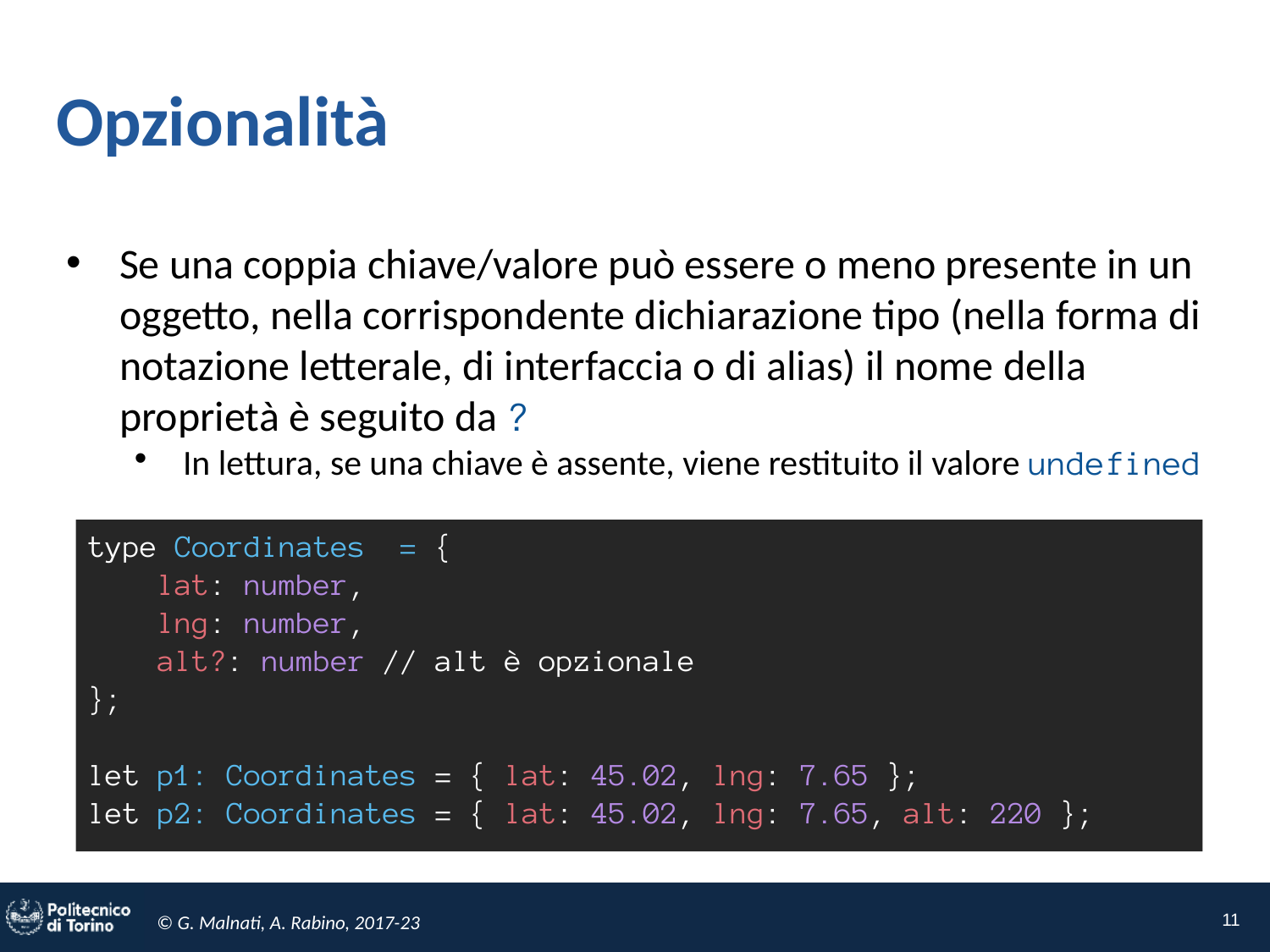

# Opzionalità
Se una coppia chiave/valore può essere o meno presente in un oggetto, nella corrispondente dichiarazione tipo (nella forma di notazione letterale, di interfaccia o di alias) il nome della proprietà è seguito da ?
In lettura, se una chiave è assente, viene restituito il valore undefined
type Coordinates  = {
    lat: number,
    lng: number,
    alt?: number // alt è opzionale
};

let p1: Coordinates = { lat: 45.02, lng: 7.65 };
let p2: Coordinates = { lat: 45.02, lng: 7.65, alt: 220 };

11